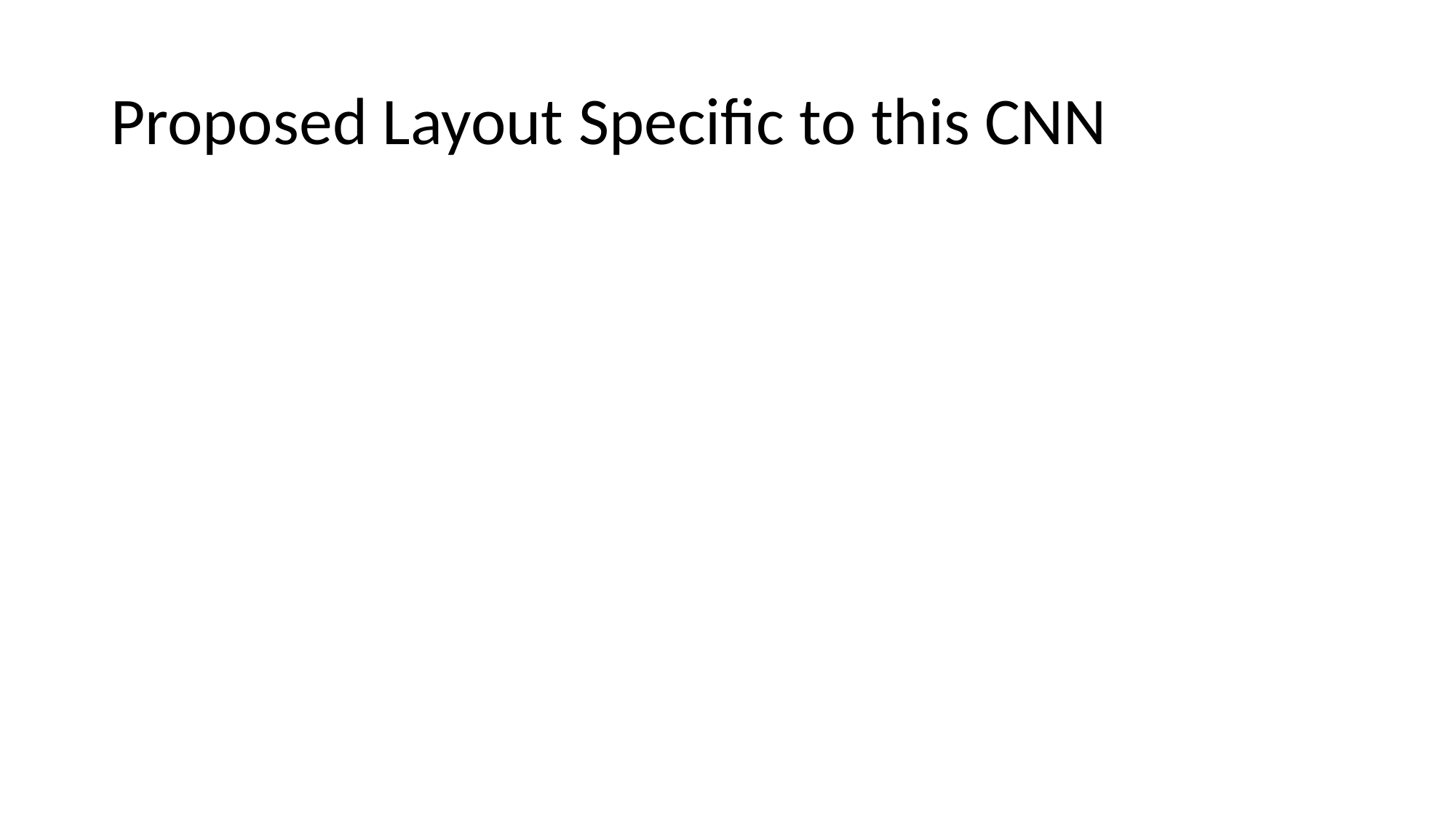

# Proposed Layout Specific to this CNN